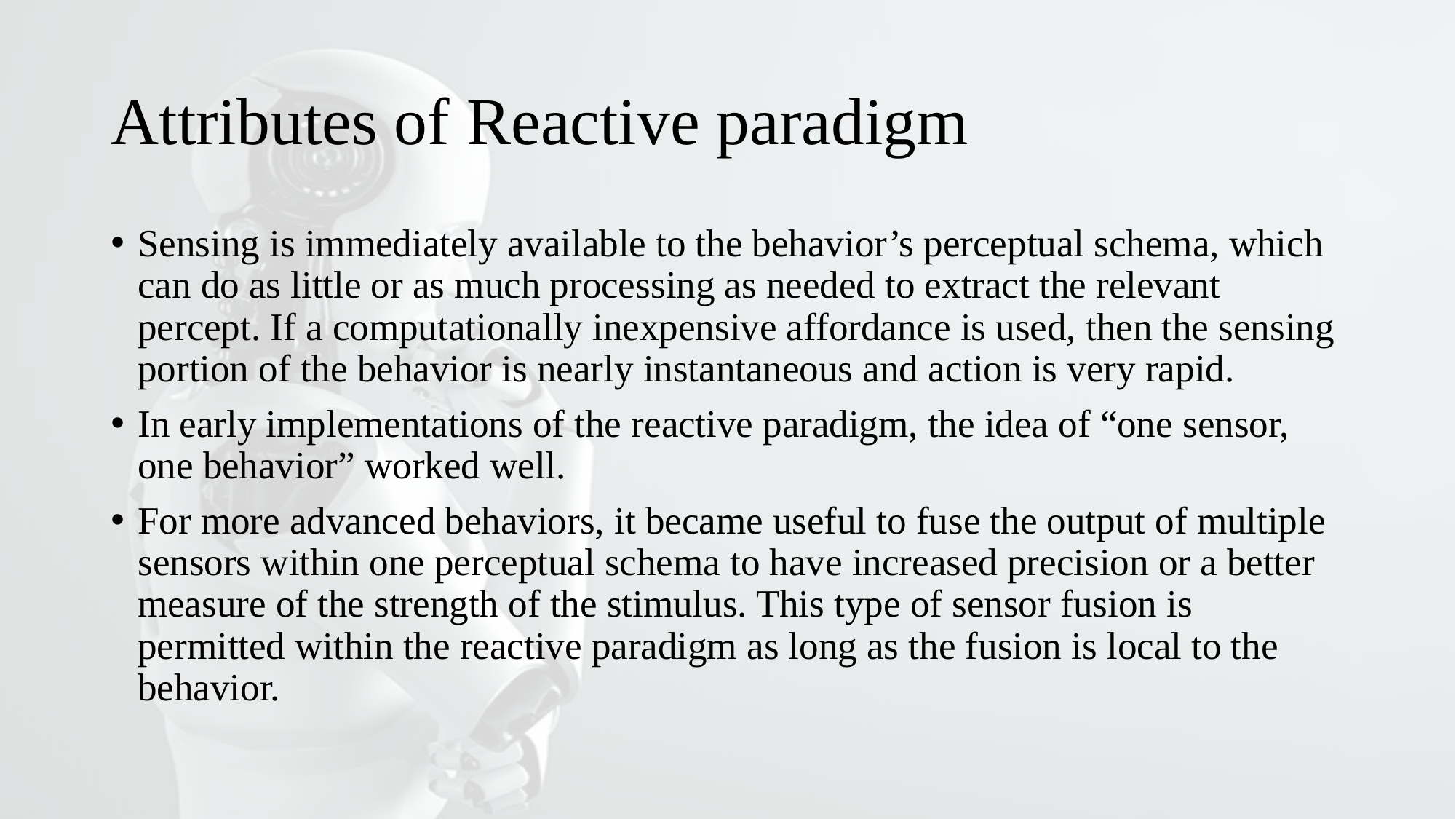

# Attributes of Reactive paradigm
Sensing is immediately available to the behavior’s perceptual schema, which can do as little or as much processing as needed to extract the relevant percept. If a computationally inexpensive affordance is used, then the sensing portion of the behavior is nearly instantaneous and action is very rapid.
In early implementations of the reactive paradigm, the idea of “one sensor, one behavior” worked well.
For more advanced behaviors, it became useful to fuse the output of multiple sensors within one perceptual schema to have increased precision or a better measure of the strength of the stimulus. This type of sensor fusion is permitted within the reactive paradigm as long as the fusion is local to the behavior.